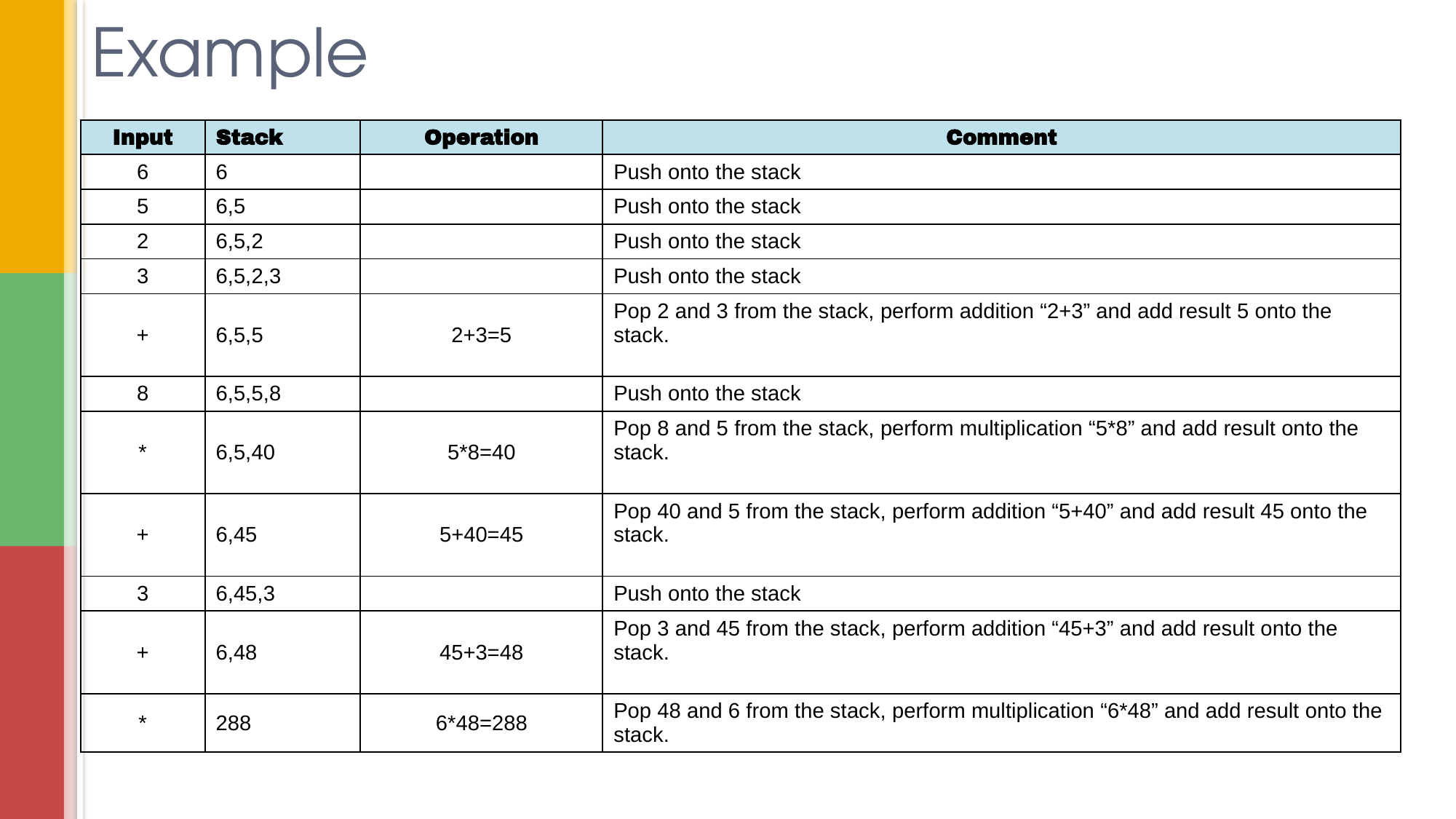

# Example
| Input | Stack | Operation | Comment |
| --- | --- | --- | --- |
| 6 | 6 |  | Push onto the stack |
| 5 | 6,5 |  | Push onto the stack |
| 2 | 6,5,2 |  | Push onto the stack |
| 3 | 6,5,2,3 |  | Push onto the stack |
| + | 6,5,5 | 2+3=5 | Pop 2 and 3 from the stack, perform addition “2+3” and add result 5 onto the stack. |
| 8 | 6,5,5,8 |  | Push onto the stack |
| \* | 6,5,40 | 5\*8=40 | Pop 8 and 5 from the stack, perform multiplication “5\*8” and add result onto the stack. |
| + | 6,45 | 5+40=45 | Pop 40 and 5 from the stack, perform addition “5+40” and add result 45 onto the stack. |
| 3 | 6,45,3 |  | Push onto the stack |
| + | 6,48 | 45+3=48 | Pop 3 and 45 from the stack, perform addition “45+3” and add result onto the stack. |
| \* | 288 | 6\*48=288 | Pop 48 and 6 from the stack, perform multiplication “6\*48” and add result onto the stack. |